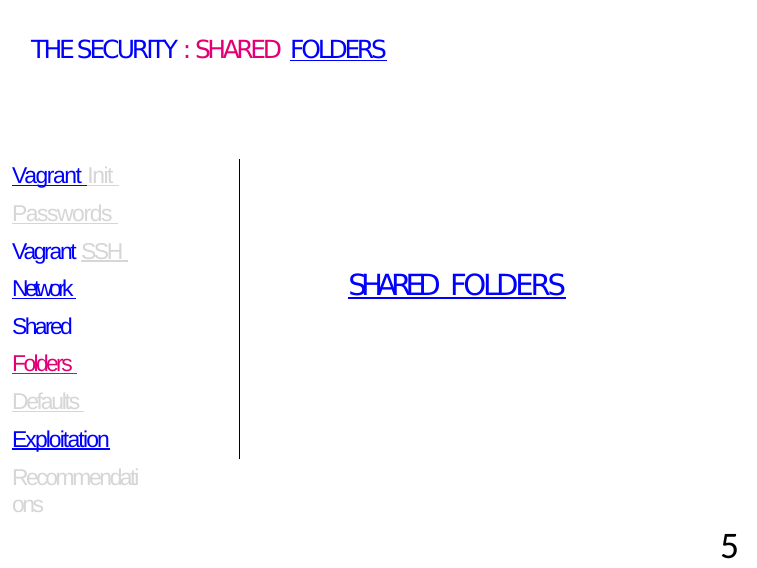

# THE SECURITY : SHARED FOLDERS
Vagrant Init  Passwords  Vagrant SSH  Network  Shared Folders  Defaults  Exploitation
Recommendations

SHARED FOLDERS
53